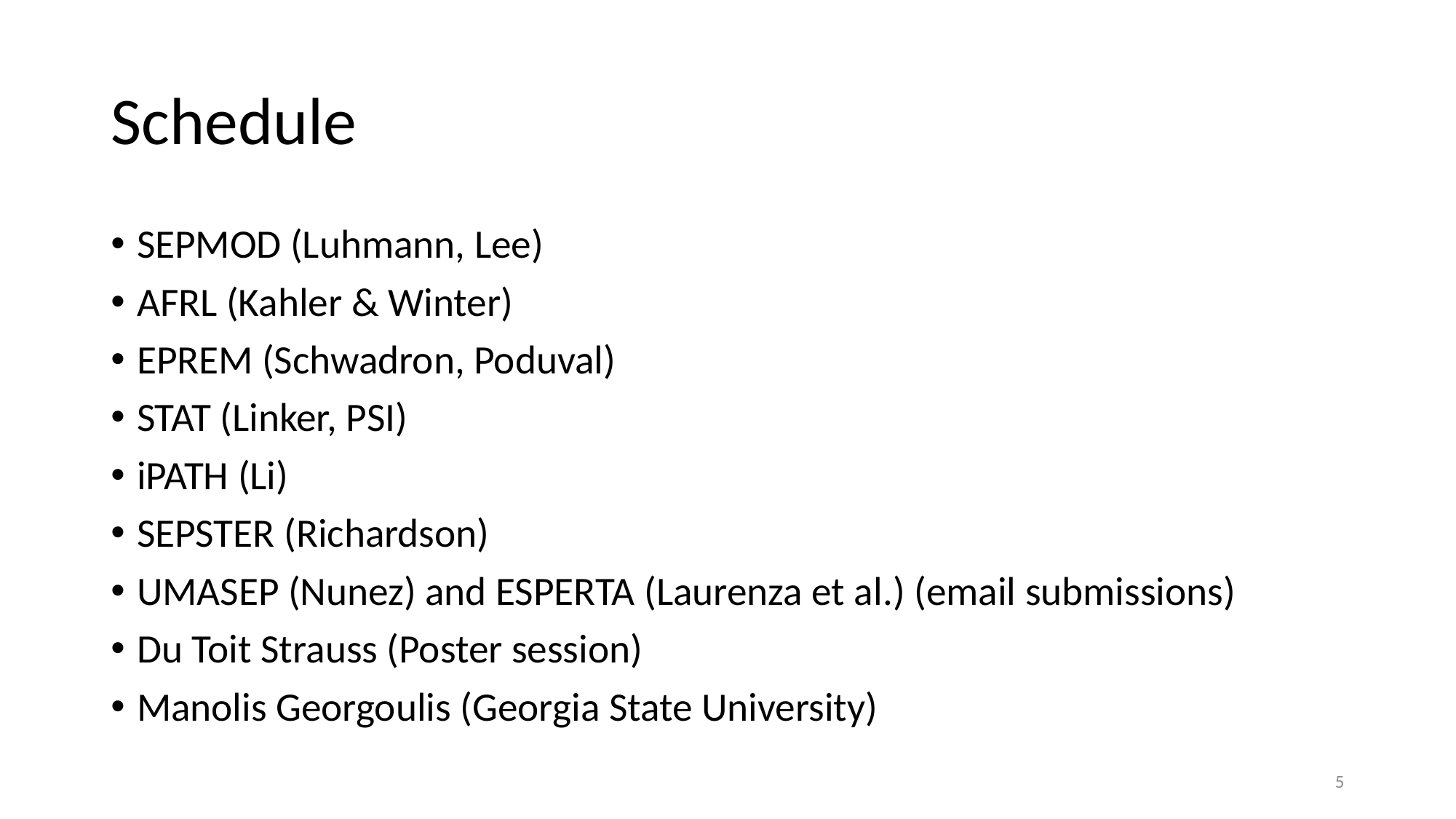

# Schedule
SEPMOD (Luhmann, Lee)
AFRL (Kahler & Winter)
EPREM (Schwadron, Poduval)
STAT (Linker, PSI)
iPATH (Li)
SEPSTER (Richardson)
UMASEP (Nunez) and ESPERTA (Laurenza et al.) (email submissions)
Du Toit Strauss (Poster session)
Manolis Georgoulis (Georgia State University)
5